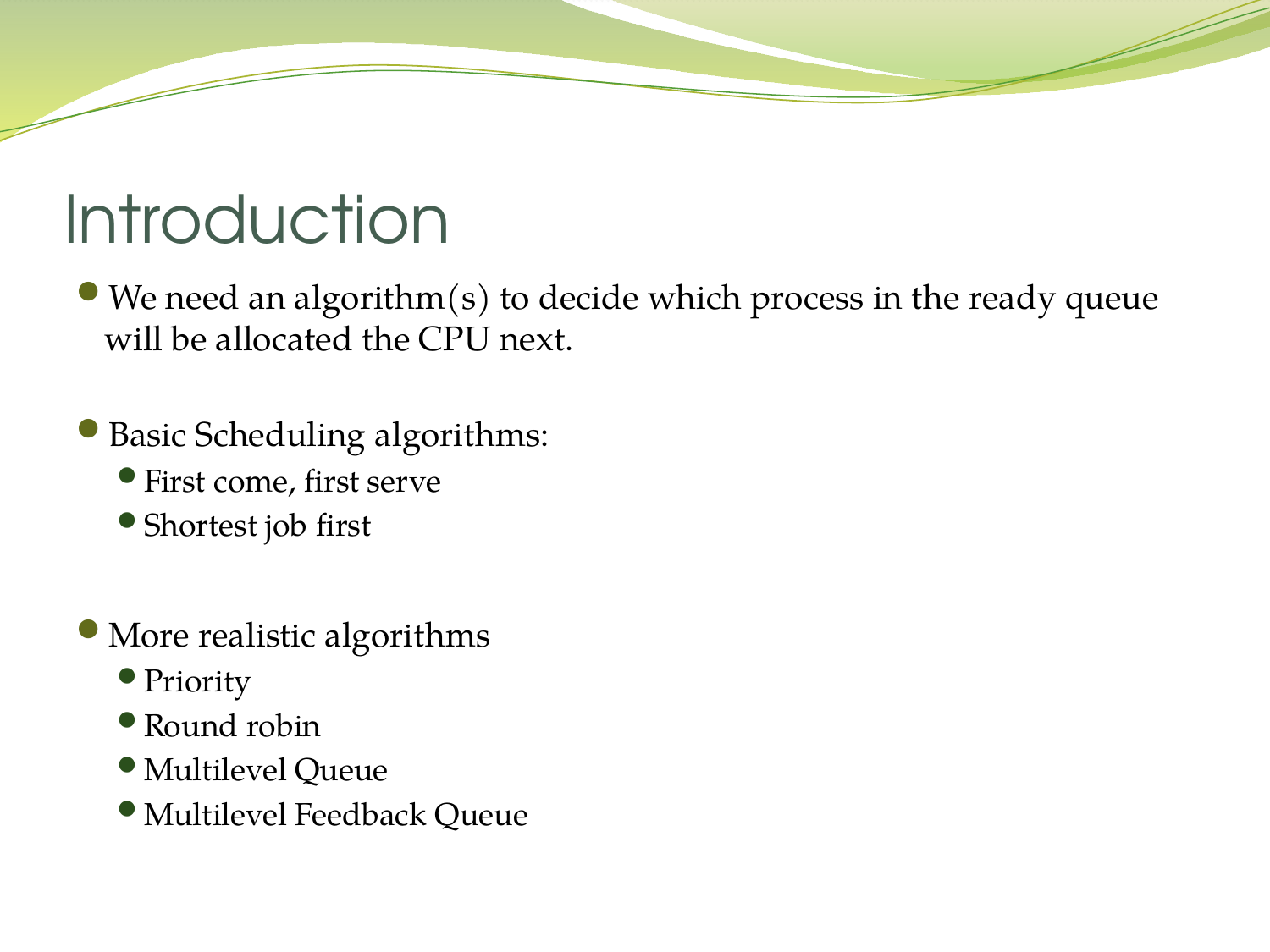

# Introduction
We need an algorithm(s) to decide which process in the ready queue will be allocated the CPU next.

Basic Scheduling algorithms:
First come, first serve
Shortest job first

More realistic algorithms
Priority
Round robin
Multilevel Queue
Multilevel Feedback Queue